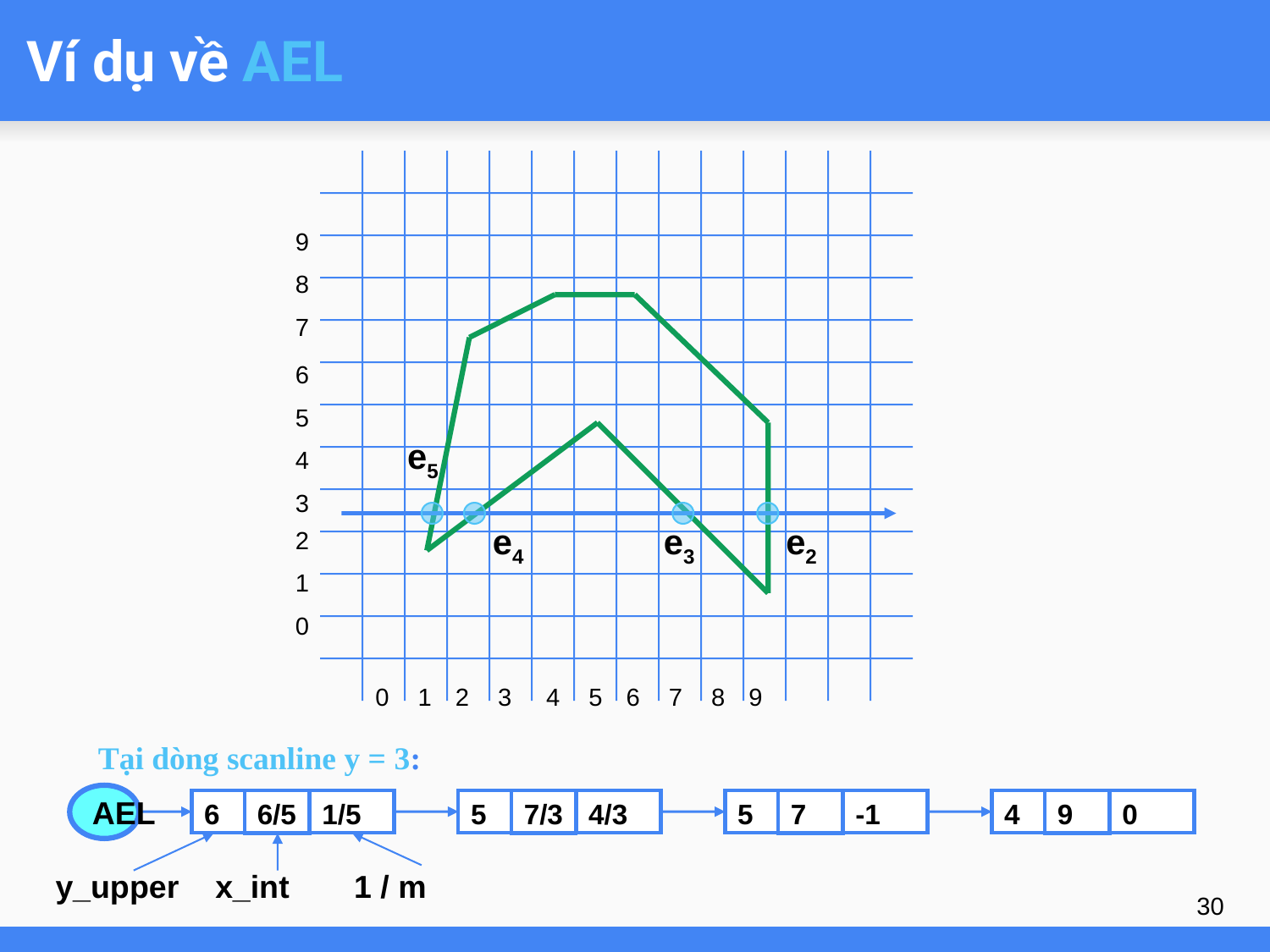

# Ví dụ về AEL

9
8

7
6
5
e5
4
3

e4
e3
e2
2
1
0
0
1
2
3
4
5
6
7
8
9
Tại dòng scanline y = 3:
AEL

6

6/5

1/5

5

7/3

4/3

5

7

-1

4

9

0

y_upper
x_int
1 / m
30